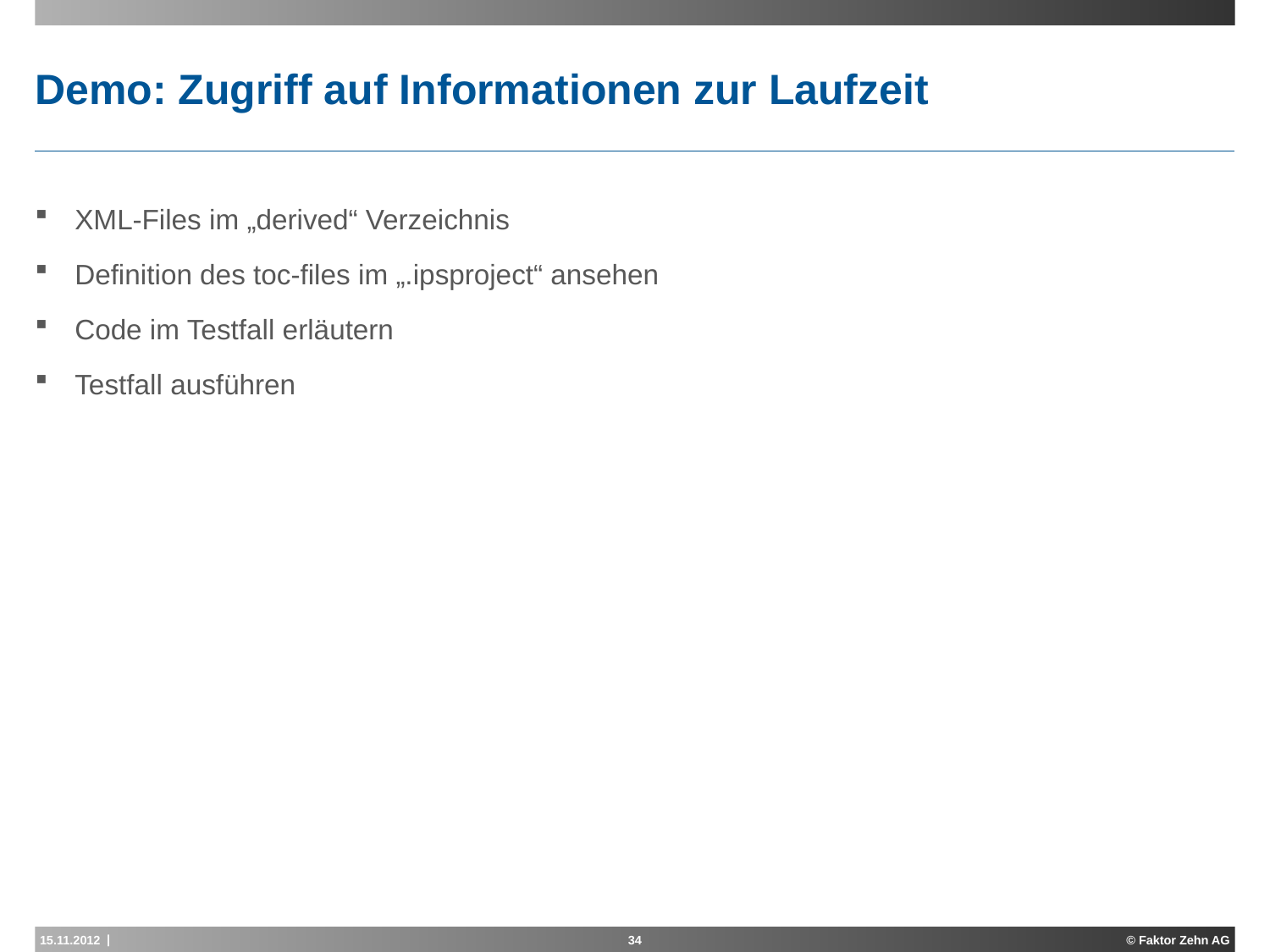

# Demo: Zugriff auf Informationen zur Laufzeit
XML-Files im „derived“ Verzeichnis
Definition des toc-files im „.ipsproject“ ansehen
Code im Testfall erläutern
Testfall ausführen

15.11.2012
34